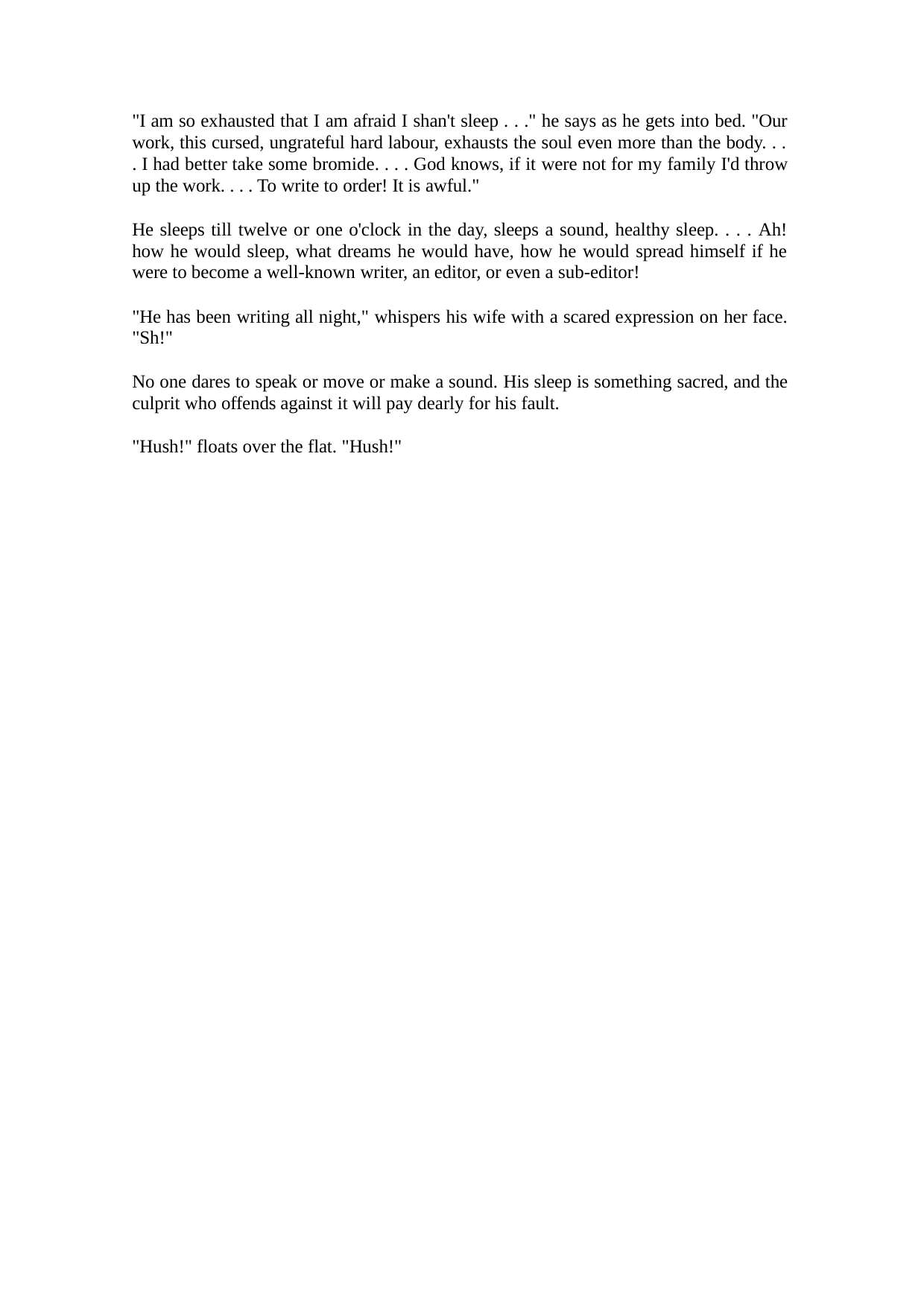

"I am so exhausted that I am afraid I shan't sleep . . ." he says as he gets into bed. "Our  work, this cursed, ungrateful hard labour, exhausts the soul even more than the body. . .
. I had better take some bromide. . . . God knows, if it were not for my family I'd throw  up the work. . . . To write to order! It is awful."

He sleeps till twelve or one o'clock in the day, sleeps a sound, healthy sleep. . . . Ah!  how he would sleep, what dreams he would have, how he would spread himself if he  were to become a well-known writer, an editor, or even a sub-editor!

"He has been writing all night," whispers his wife with a scared expression on her face.  "Sh!"

No one dares to speak or move or make a sound. His sleep is something sacred, and the  culprit who offends against it will pay dearly for his fault.

"Hush!" floats over the flat. "Hush!"